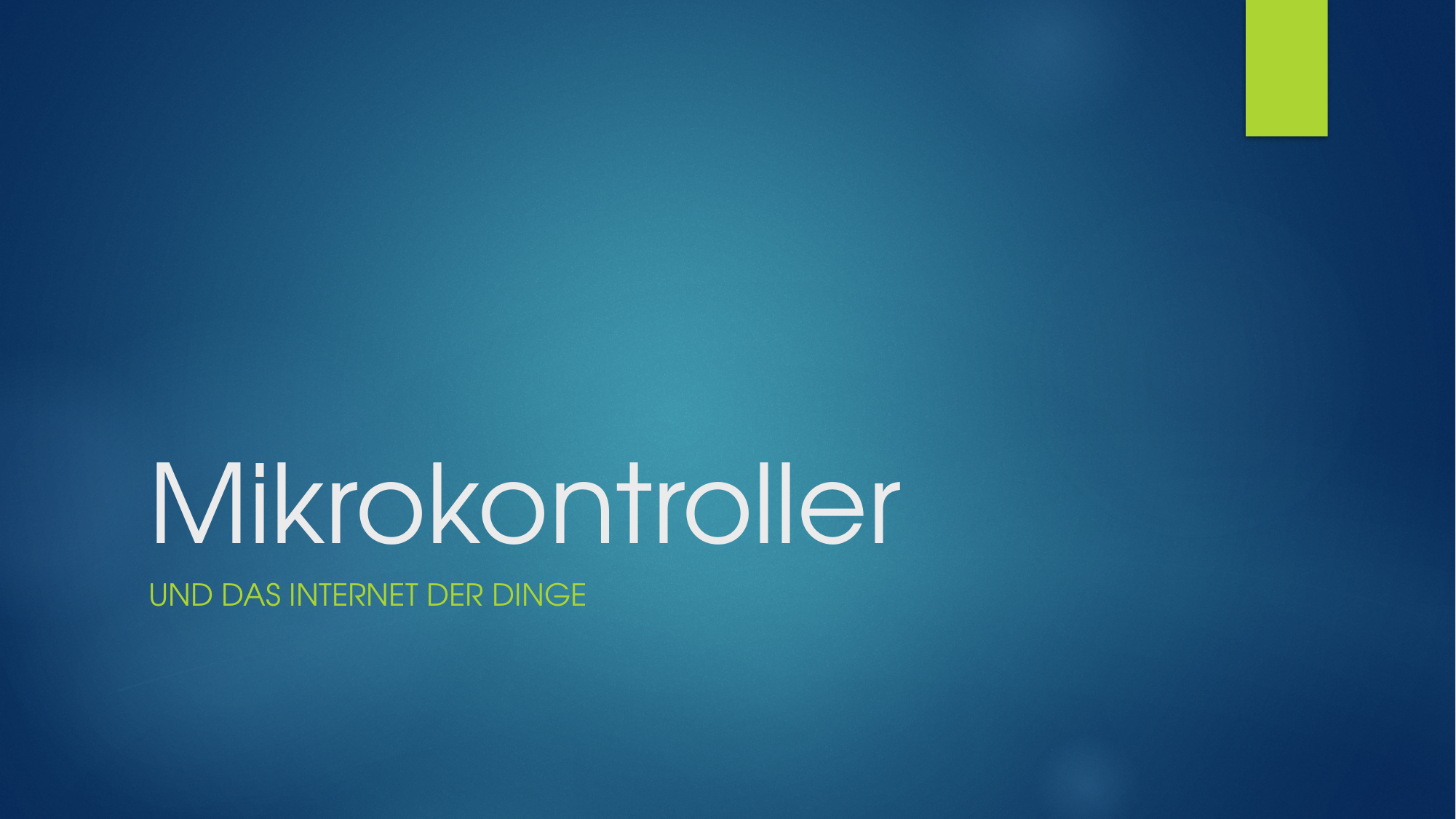

# Mikrokontroller
und das Internet der Dinge